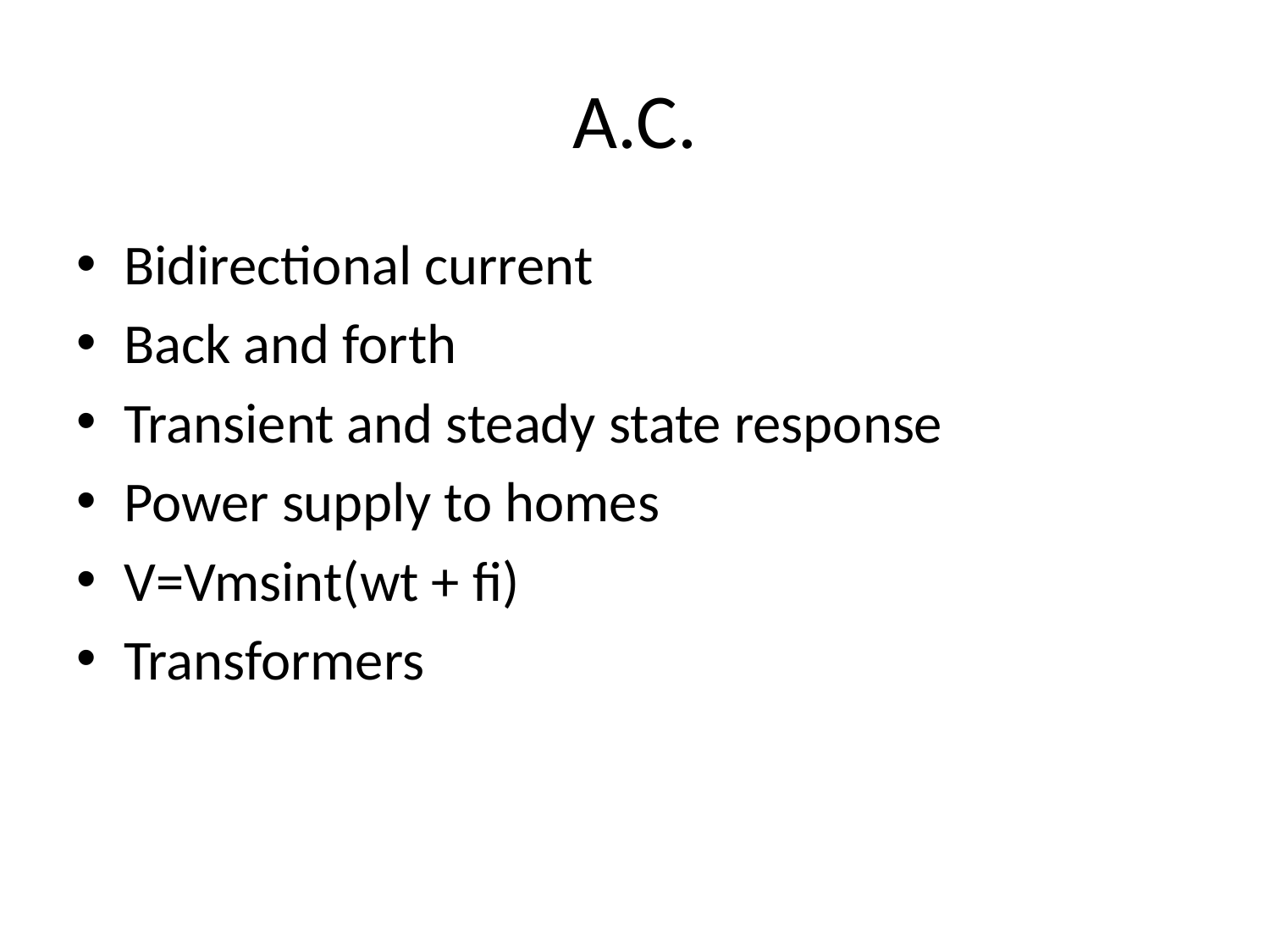

# A.C.
Bidirectional current
Back and forth
Transient and steady state response
Power supply to homes
V=Vmsint(wt + fi)
Transformers